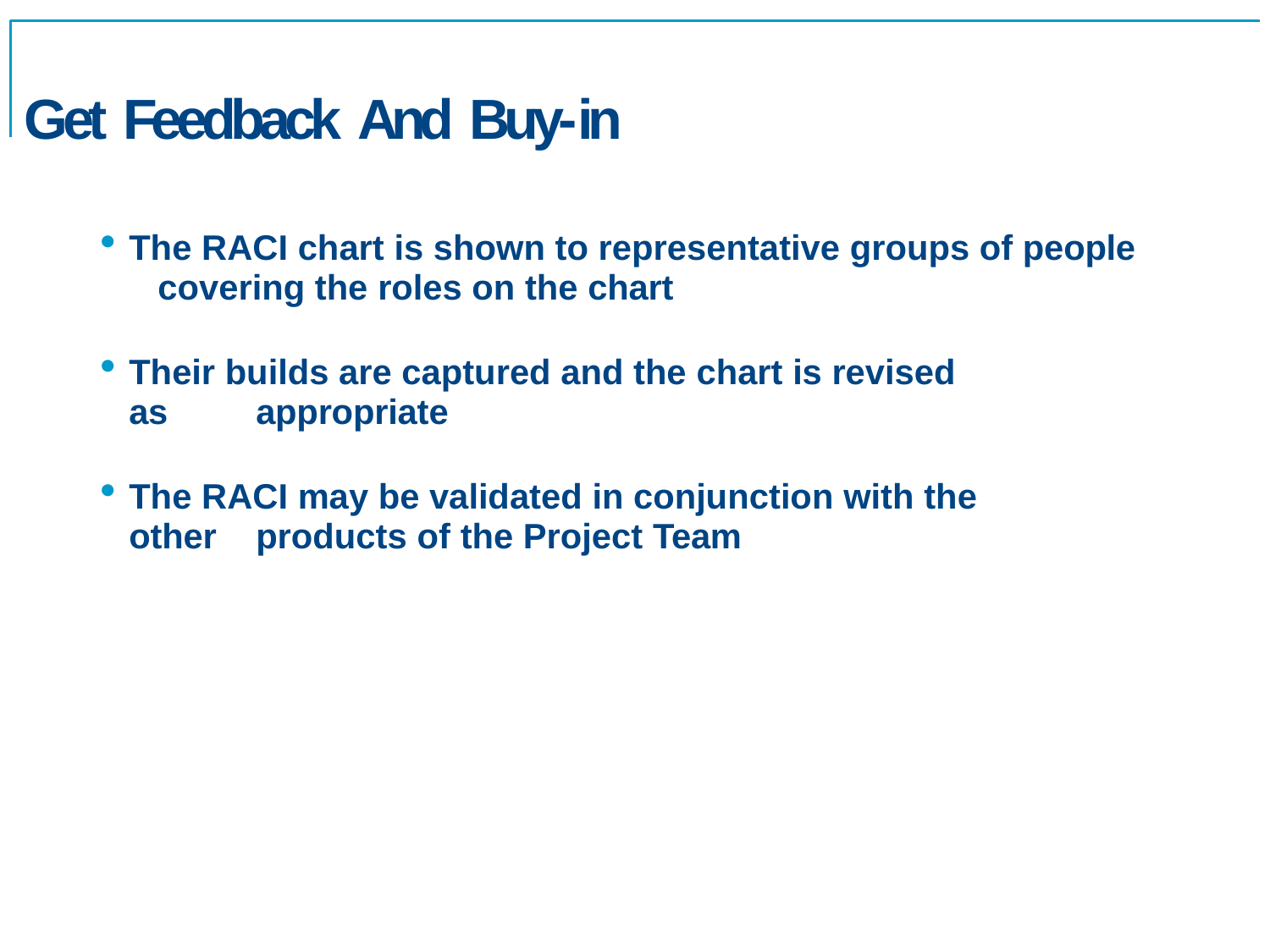

# Get Feedback And Buy-in
The RACI chart is shown to representative groups of people 	covering the roles on the chart

Their builds are captured and the chart is revised as 	appropriate

The RACI may be validated in conjunction with the other 	products of the Project Team